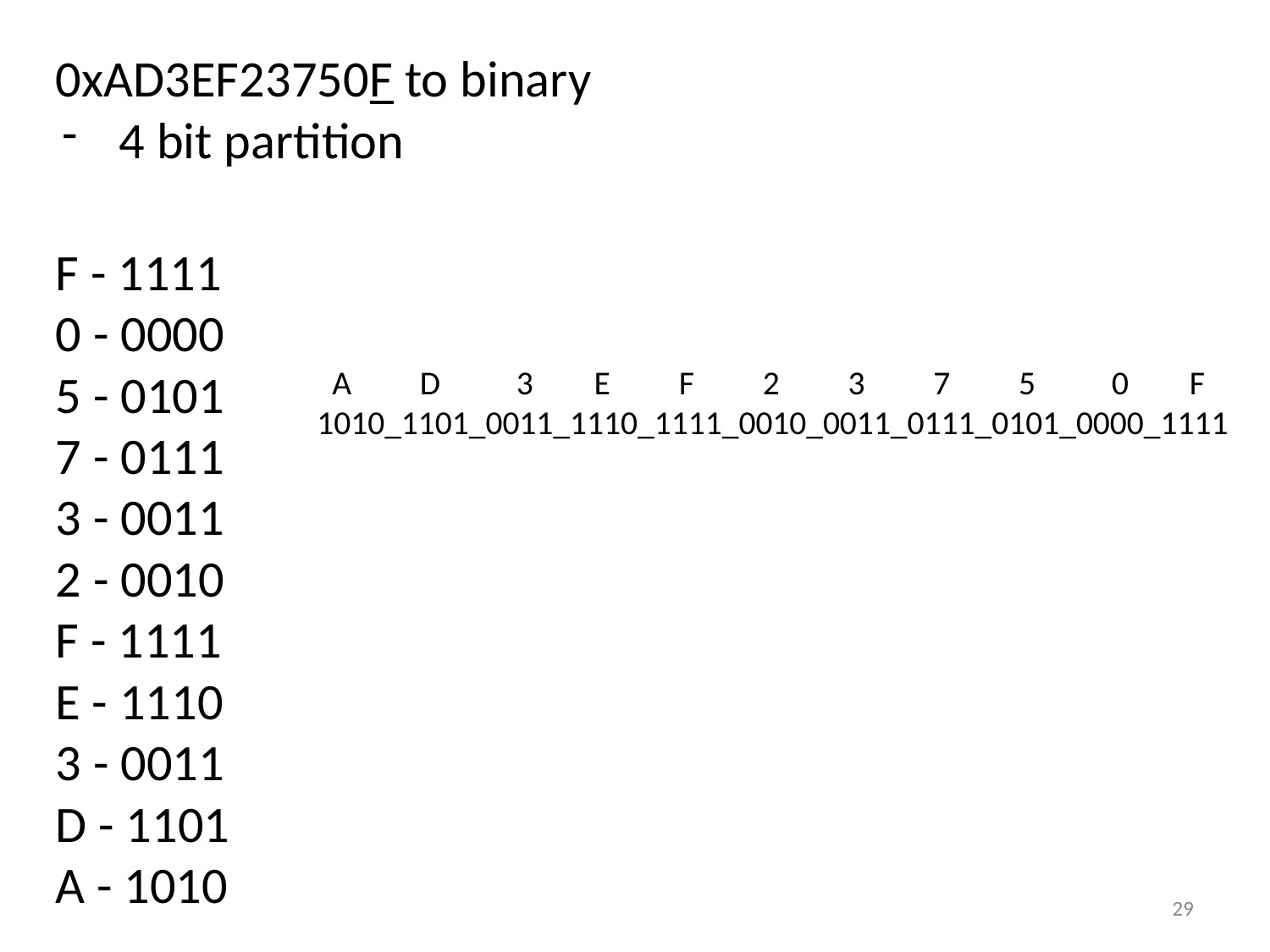

0xAD3EF23750F to binary
4 bit partition
F - 1111
0 - 0000
5 - 0101
7 - 0111
3 - 0011
2 - 0010
F - 1111
E - 1110
3 - 0011
D - 1101
A - 1010
  A         D          3        E         F         2         3         7         5          0        F
1010_1101_0011_1110_1111_0010_0011_0111_0101_0000_1111
29